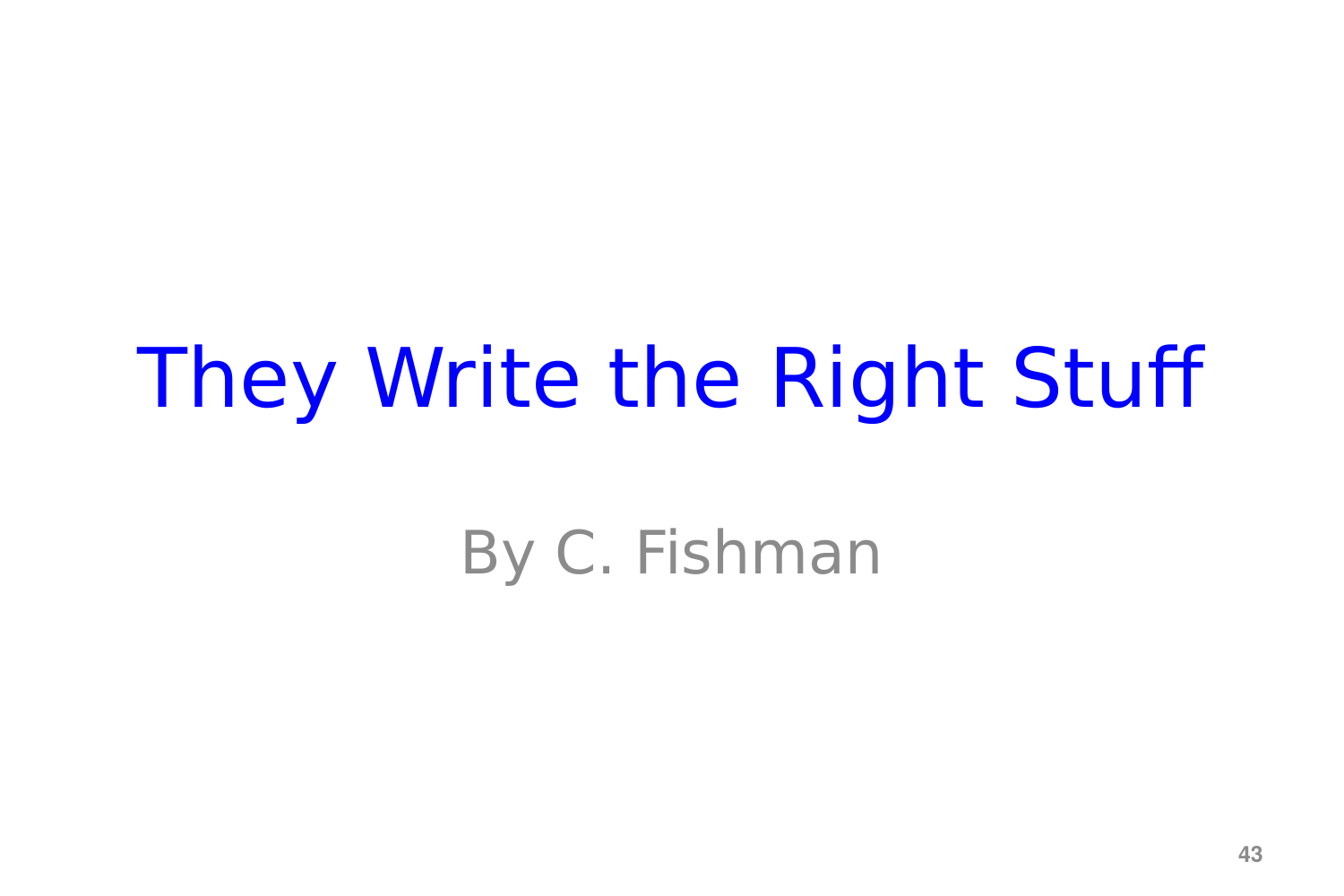

# They Write the Right Stuff
By C. Fishman
43